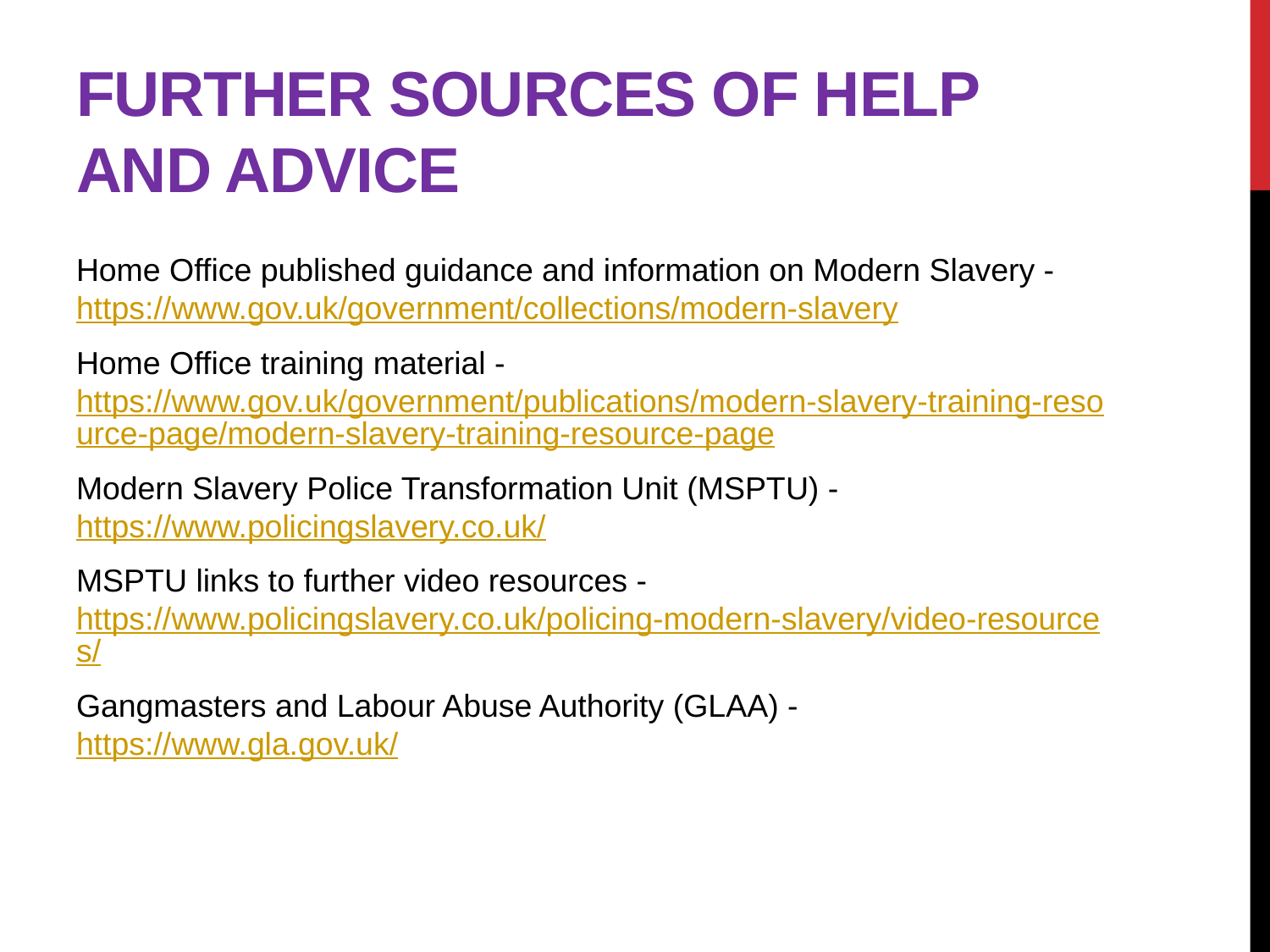

# Further sources of help and advice
Home Office published guidance and information on Modern Slavery - https://www.gov.uk/government/collections/modern-slavery
Home Office training material - https://www.gov.uk/government/publications/modern-slavery-training-resource-page/modern-slavery-training-resource-page
Modern Slavery Police Transformation Unit (MSPTU) - https://www.policingslavery.co.uk/
MSPTU links to further video resources - https://www.policingslavery.co.uk/policing-modern-slavery/video-resources/
Gangmasters and Labour Abuse Authority (GLAA) - https://www.gla.gov.uk/